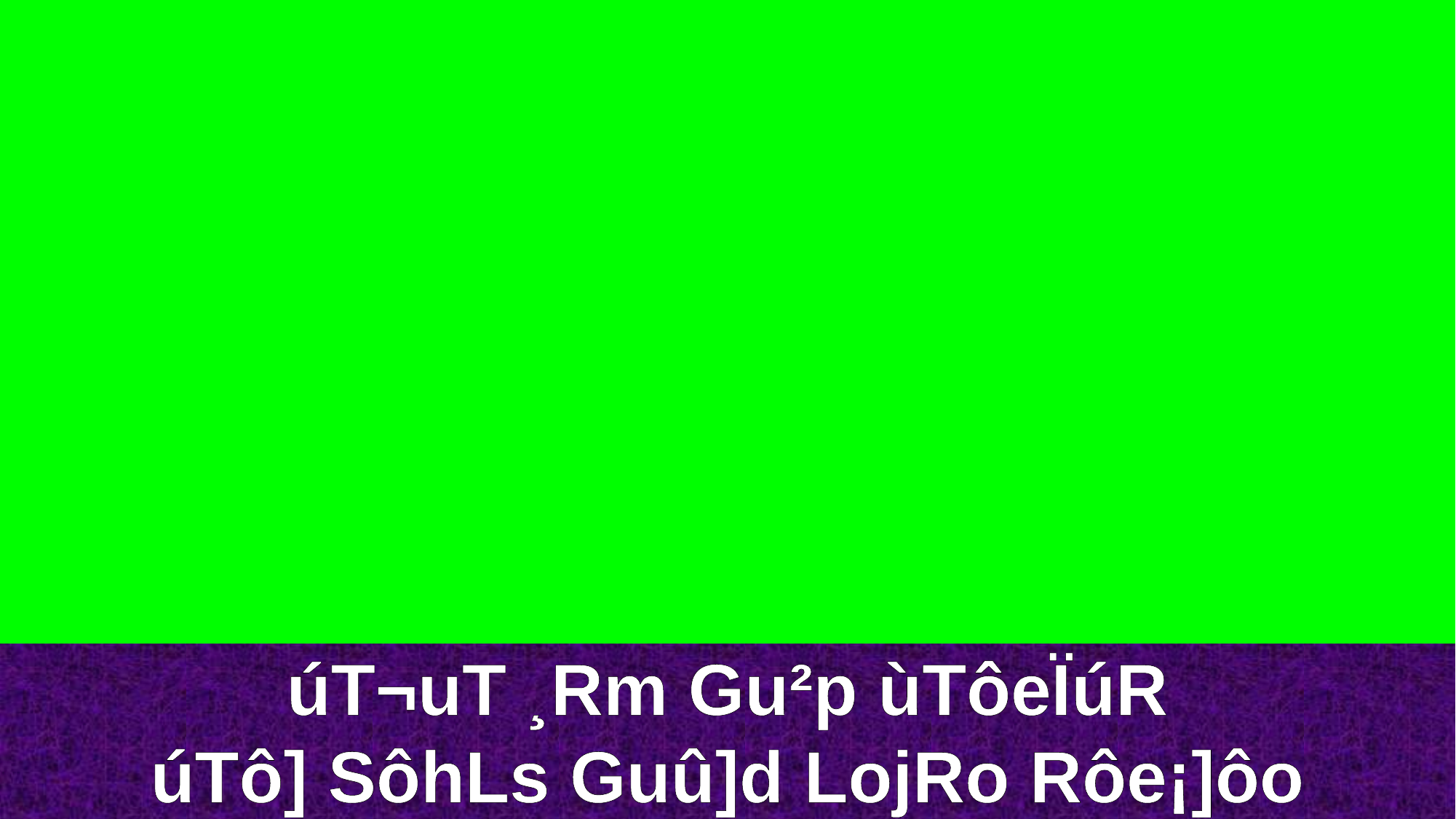

úT¬uT ¸Rm Gu²p ùTôeÏúR
úTô] SôhLs Guû]d LojRo Rôe¡]ôo